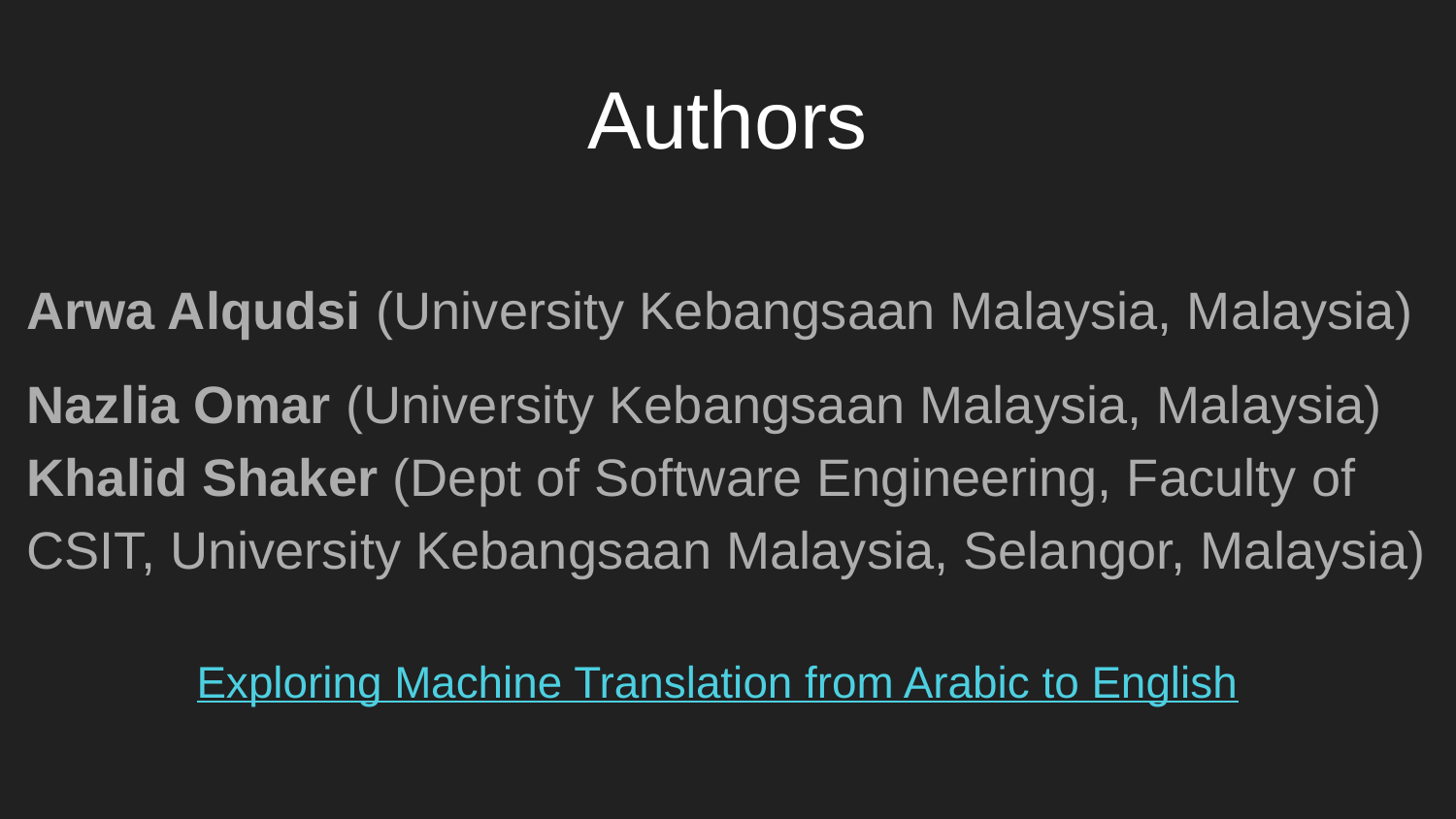

Authors
Arwa Alqudsi (University Kebangsaan Malaysia, Malaysia)
Nazlia Omar (University Kebangsaan Malaysia, Malaysia)
Khalid Shaker (Dept of Software Engineering, Faculty of CSIT, University Kebangsaan Malaysia, Selangor, Malaysia)
Exploring Machine Translation from Arabic to English